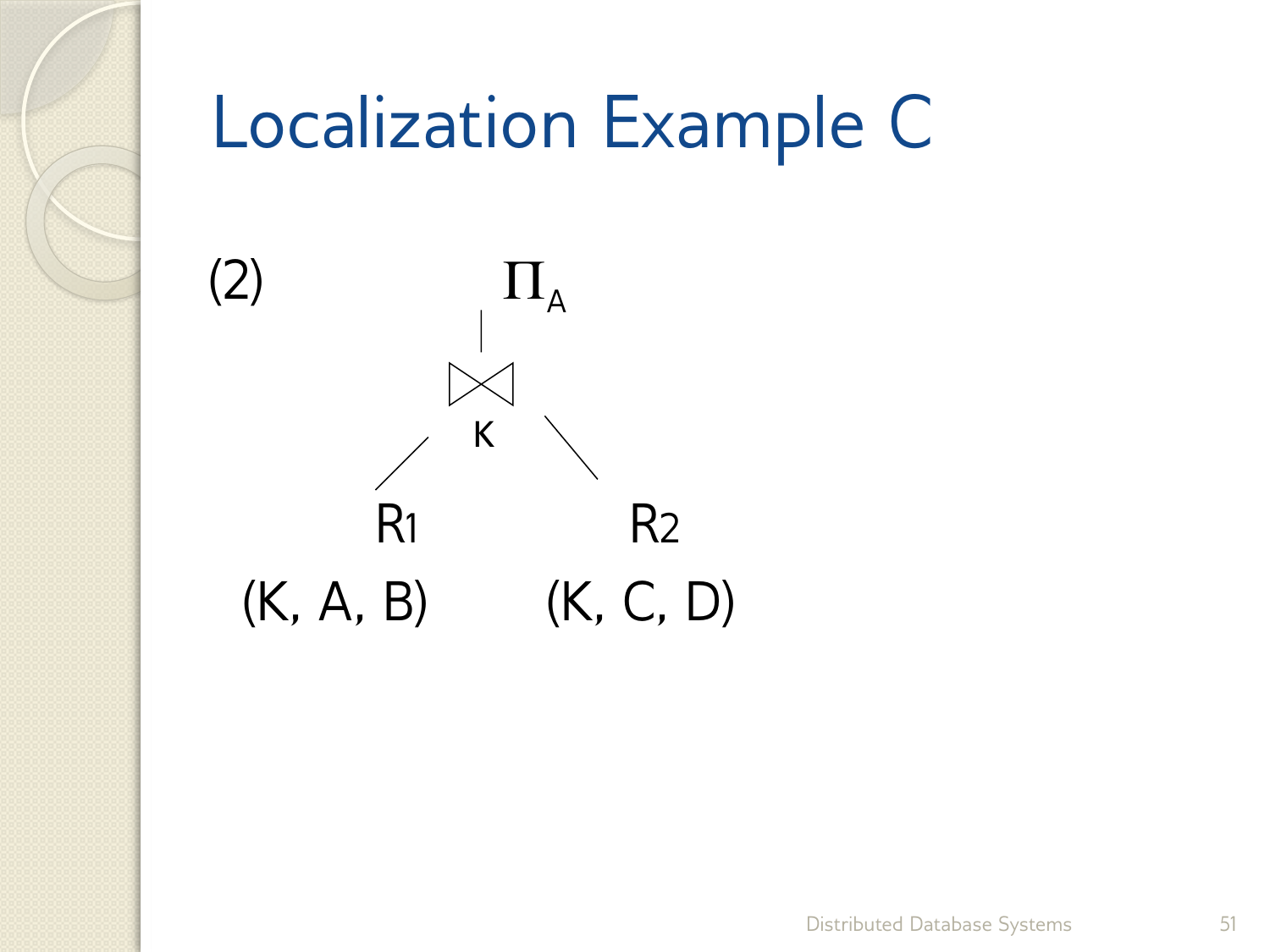

# Localization Example C
(2) 		ΠA

		R1		R2
  (K, A, B)       (K, C, D)

K

Distributed Database Systems
51